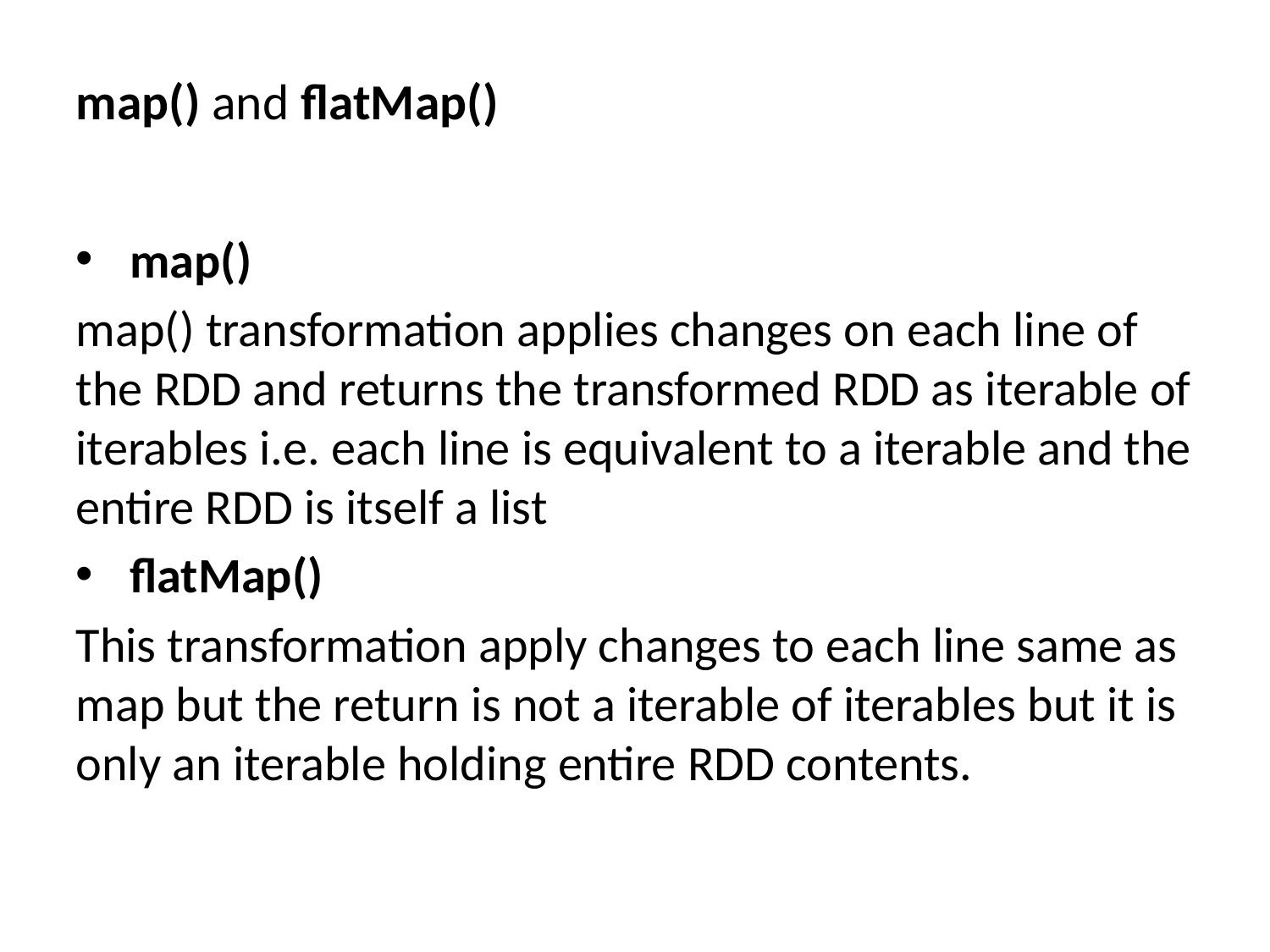

map() and flatMap()
map()
map() transformation applies changes on each line of the RDD and returns the transformed RDD as iterable of iterables i.e. each line is equivalent to a iterable and the entire RDD is itself a list
flatMap()
This transformation apply changes to each line same as map but the return is not a iterable of iterables but it is only an iterable holding entire RDD contents.